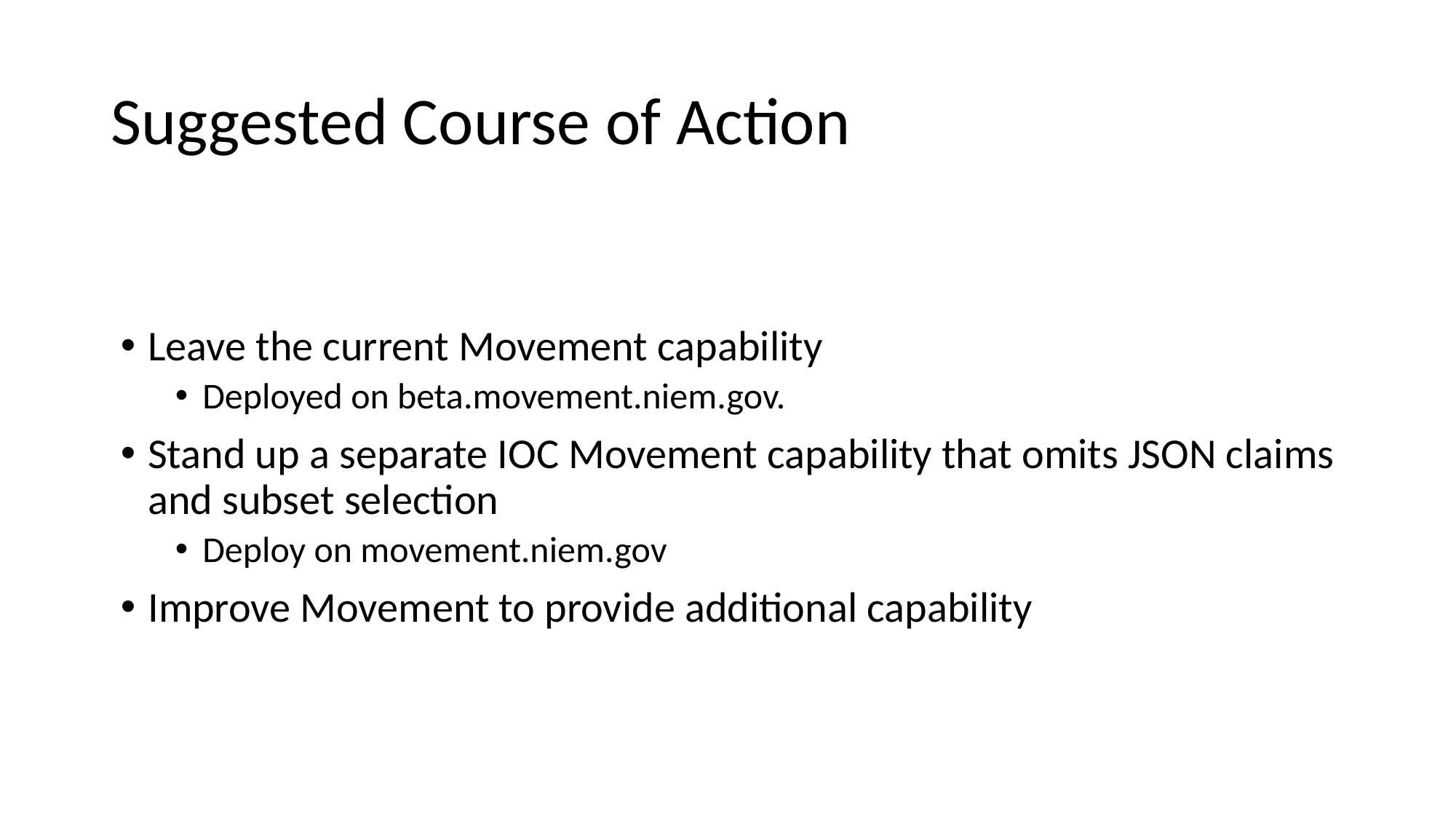

# Suggested Course of Action
Leave the current Movement capability
Deployed on beta.movement.niem.gov.
Stand up a separate IOC Movement capability that omits JSON claims and subset selection
Deploy on movement.niem.gov
Improve Movement to provide additional capability